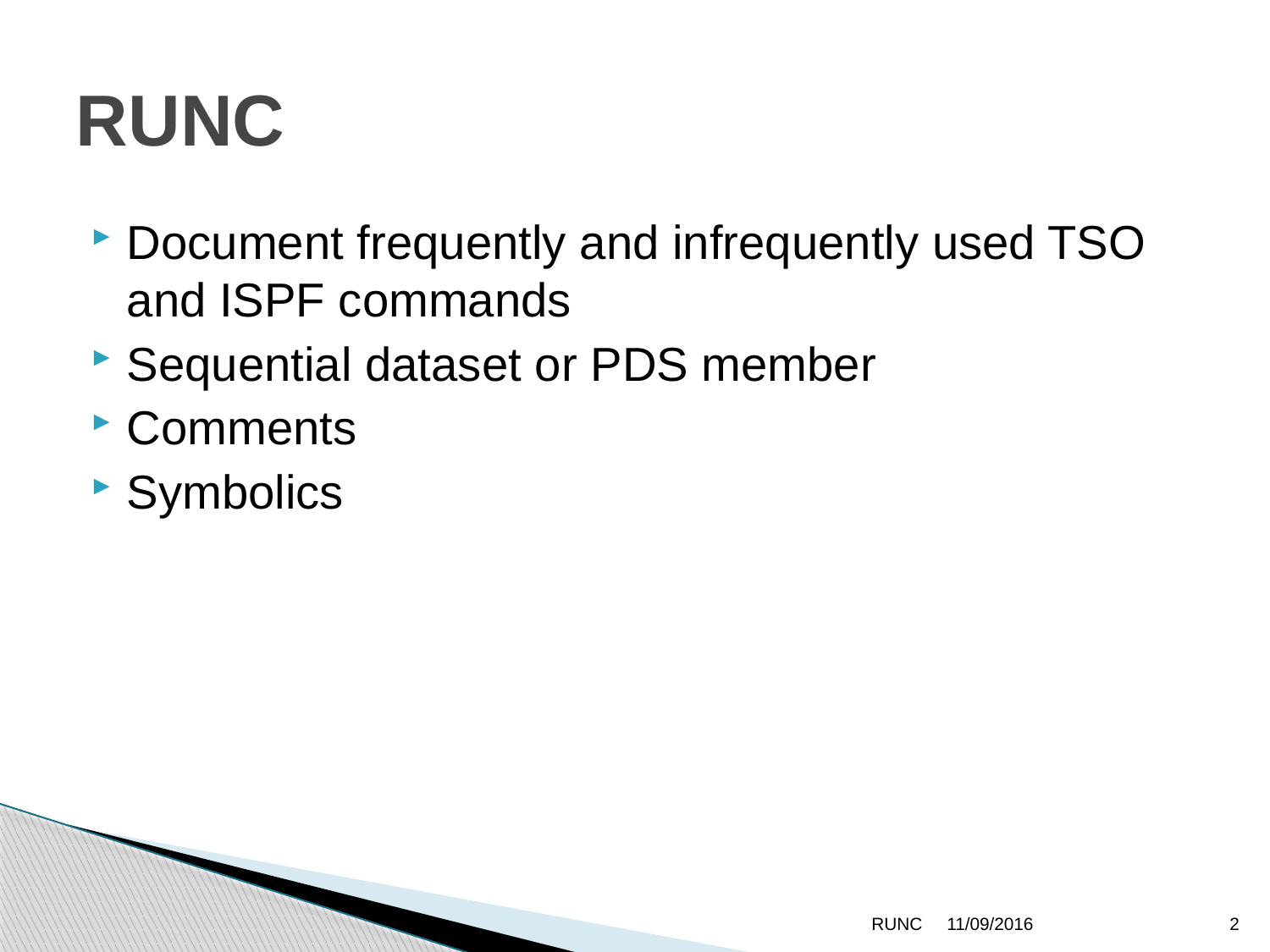

# RUNC
Document frequently and infrequently used TSO and ISPF commands
Sequential dataset or PDS member
Comments
Symbolics

RUNC
11/09/2016
2